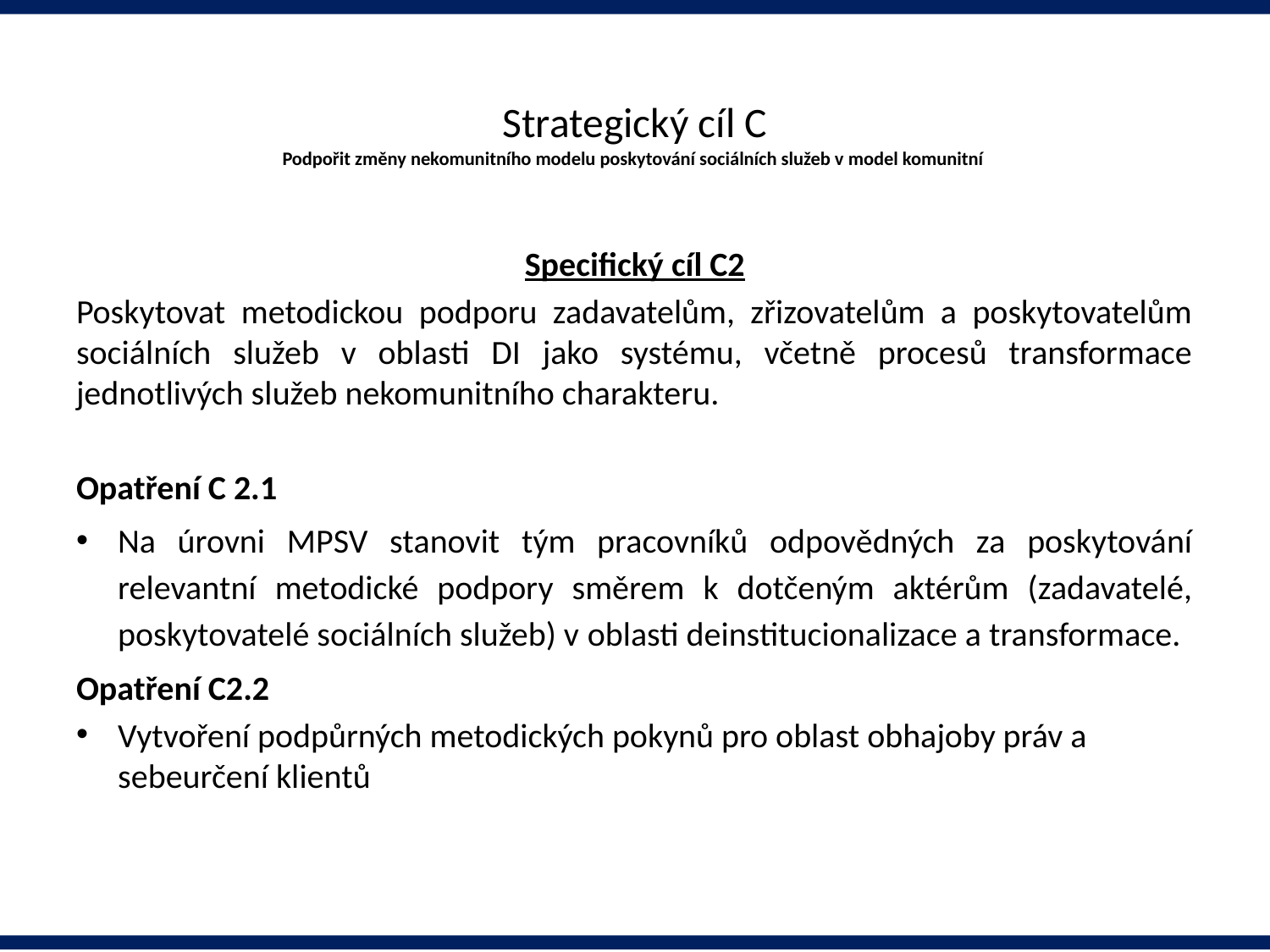

# Strategický cíl C Podpořit změny nekomunitního modelu poskytování sociálních služeb v model komunitní

Specifický cíl C2
Poskytovat metodickou podporu zadavatelům, zřizovatelům a poskytovatelům sociálních služeb v oblasti DI jako systému, včetně procesů transformace jednotlivých služeb nekomunitního charakteru.

Opatření C 2.1
Na úrovni MPSV stanovit tým pracovníků odpovědných za poskytování relevantní metodické podpory směrem k dotčeným aktérům (zadavatelé, poskytovatelé sociálních služeb) v oblasti deinstitucionalizace a transformace.
Opatření C2.2
Vytvoření podpůrných metodických pokynů pro oblast obhajoby práv a sebeurčení klientů